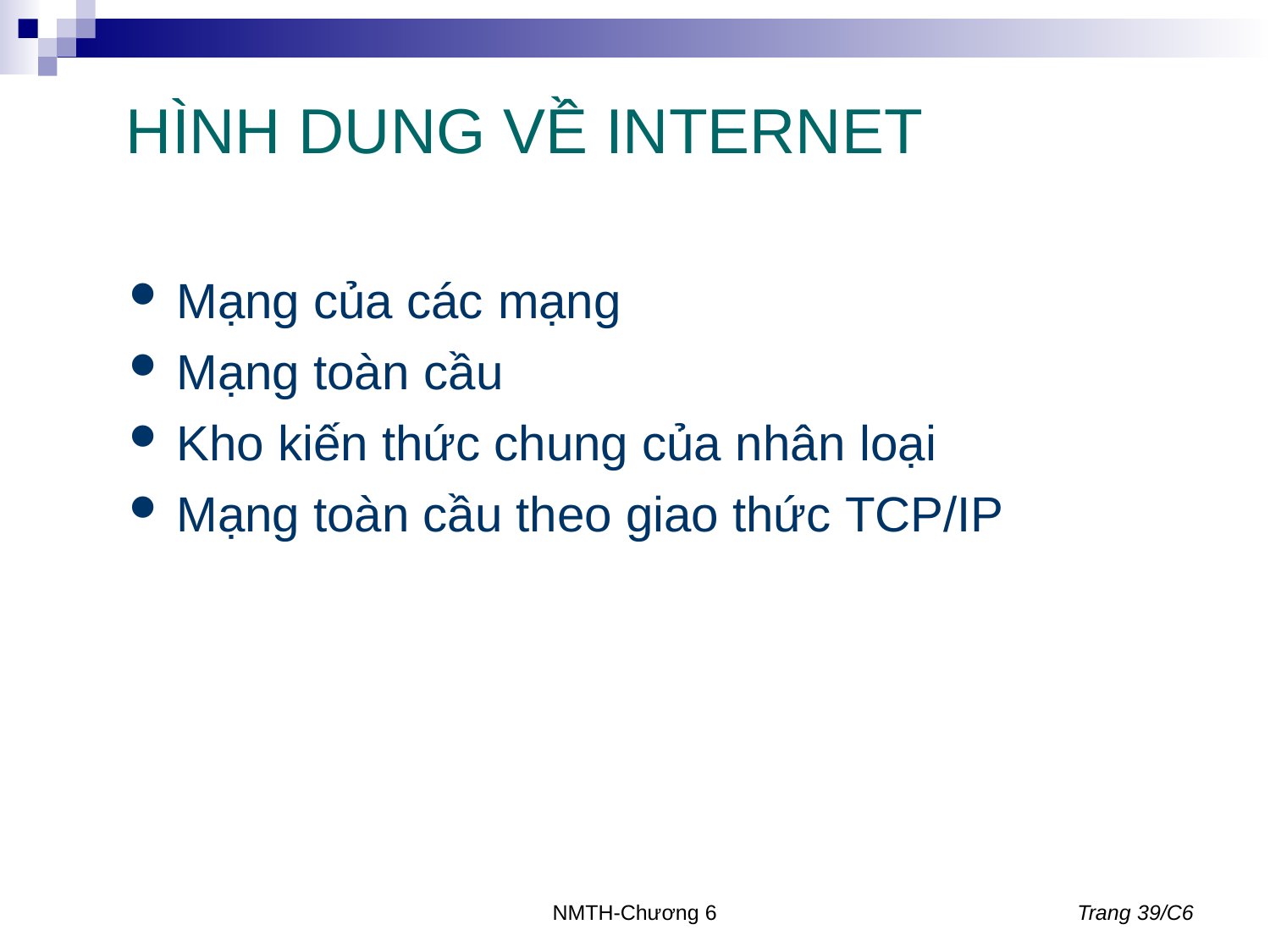

# HÌNH DUNG VỀ INTERNET
Mạng của các mạng
Mạng toàn cầu
Kho kiến thức chung của nhân loại
Mạng toàn cầu theo giao thức TCP/IP
NMTH-Chương 6
Trang 39/C6